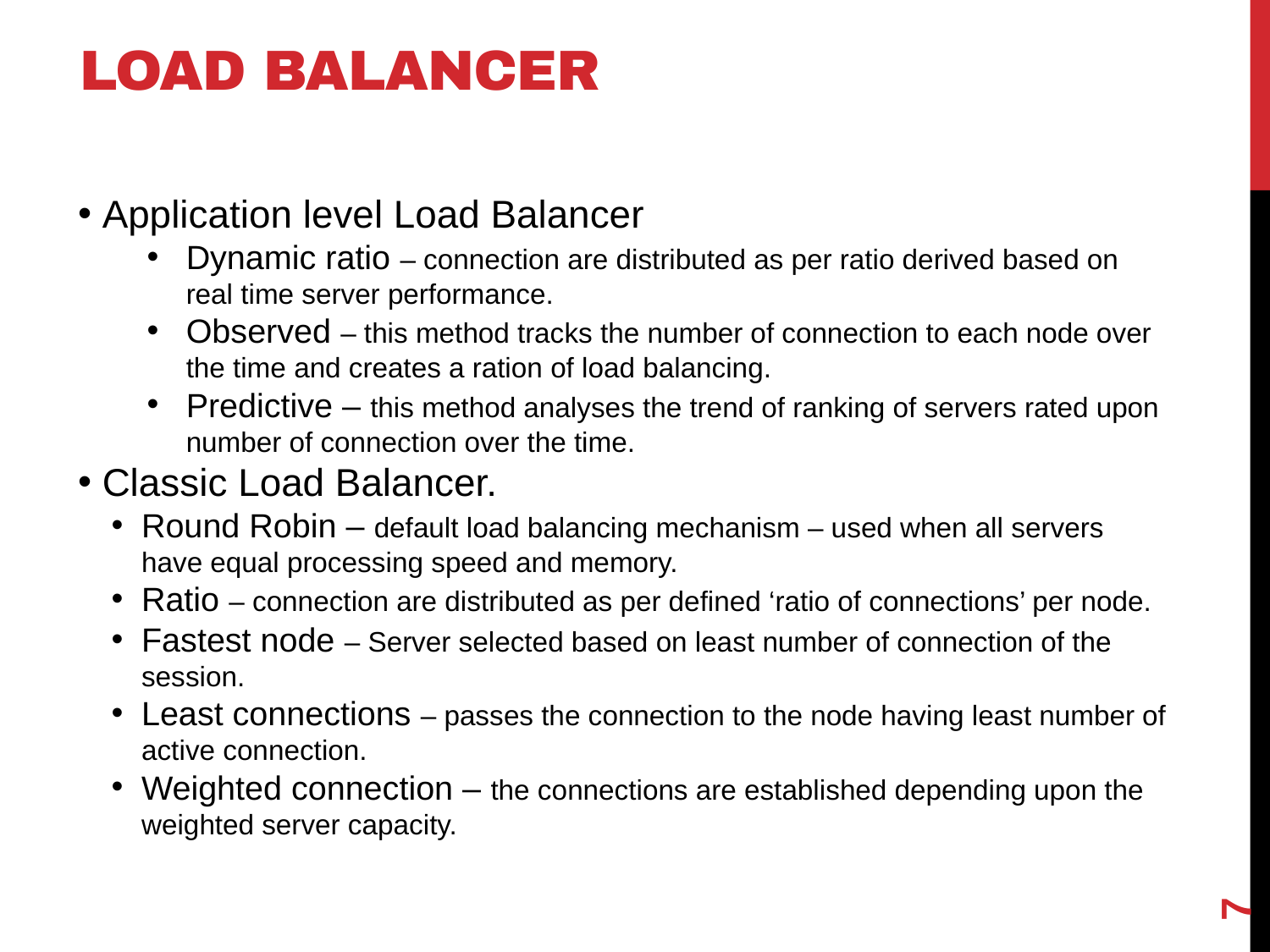

Load Balancer
 Application level Load Balancer
Dynamic ratio – connection are distributed as per ratio derived based on real time server performance.
Observed – this method tracks the number of connection to each node over the time and creates a ration of load balancing.
Predictive – this method analyses the trend of ranking of servers rated upon number of connection over the time.
 Classic Load Balancer.
Round Robin – default load balancing mechanism – used when all servers have equal processing speed and memory.
Ratio – connection are distributed as per defined ‘ratio of connections’ per node.
Fastest node – Server selected based on least number of connection of the session.
Least connections – passes the connection to the node having least number of active connection.
Weighted connection – the connections are established depending upon the weighted server capacity.
7